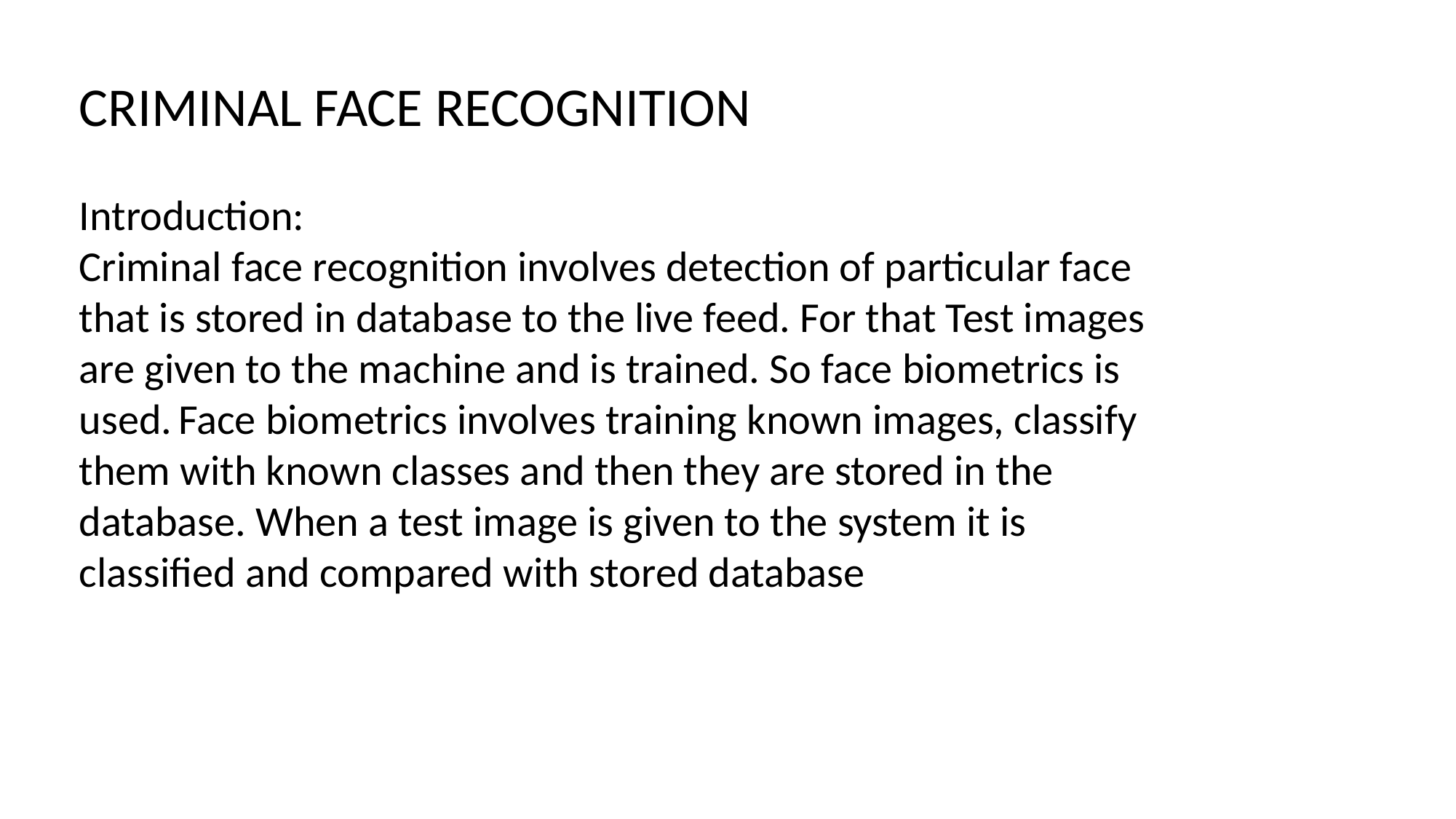

CRIMINAL FACE RECOGNITION

Introduction:
Criminal face recognition involves detection of particular face that is stored in database to the live feed. For that Test images are given to the machine and is trained. So face biometrics is used. Face biometrics involves training known images, classify them with known classes and then they are stored in the database. When a test image is given to the system it is classified and compared with stored database